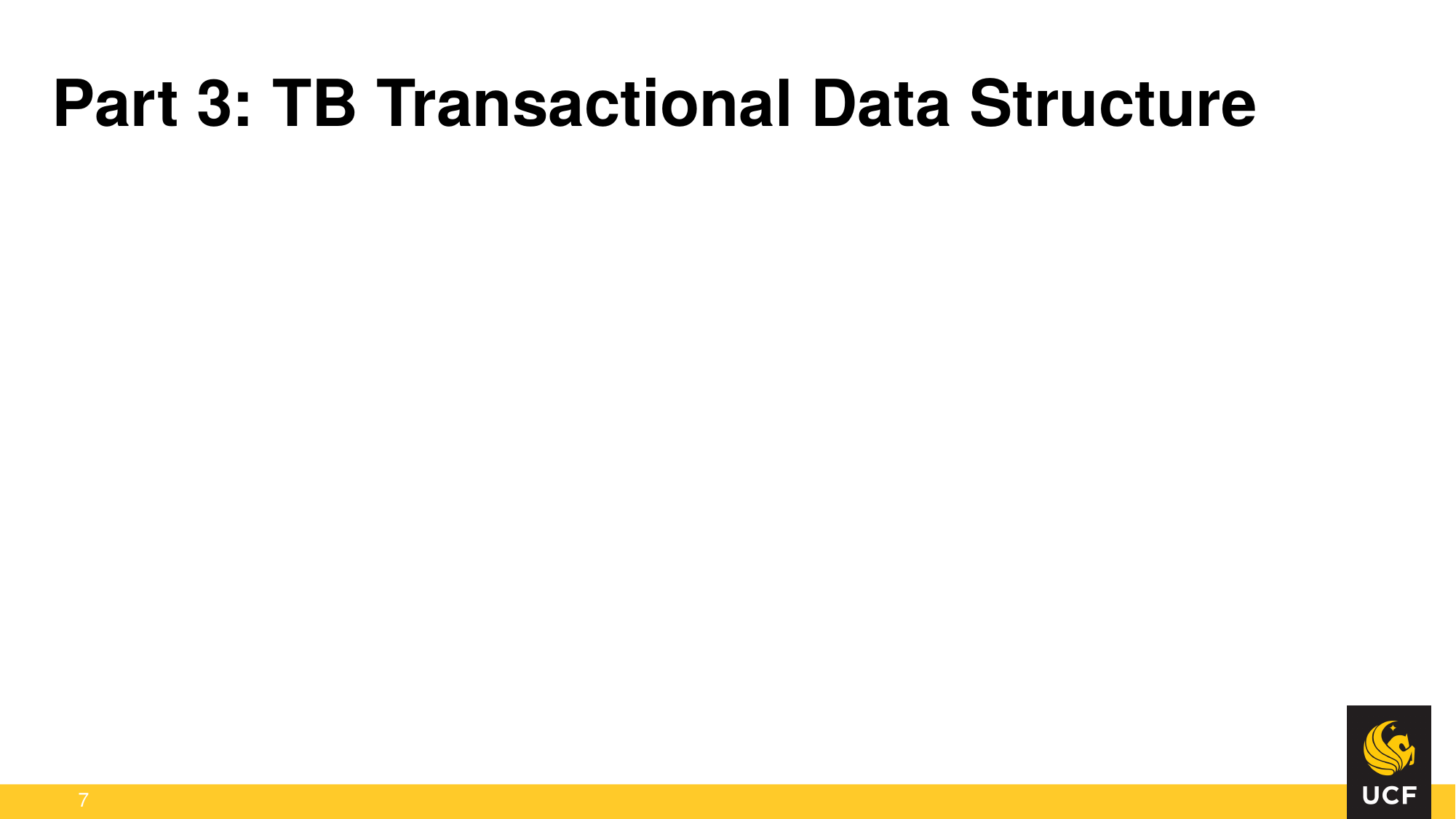

# Part 3: TB Transactional Data Structure
7